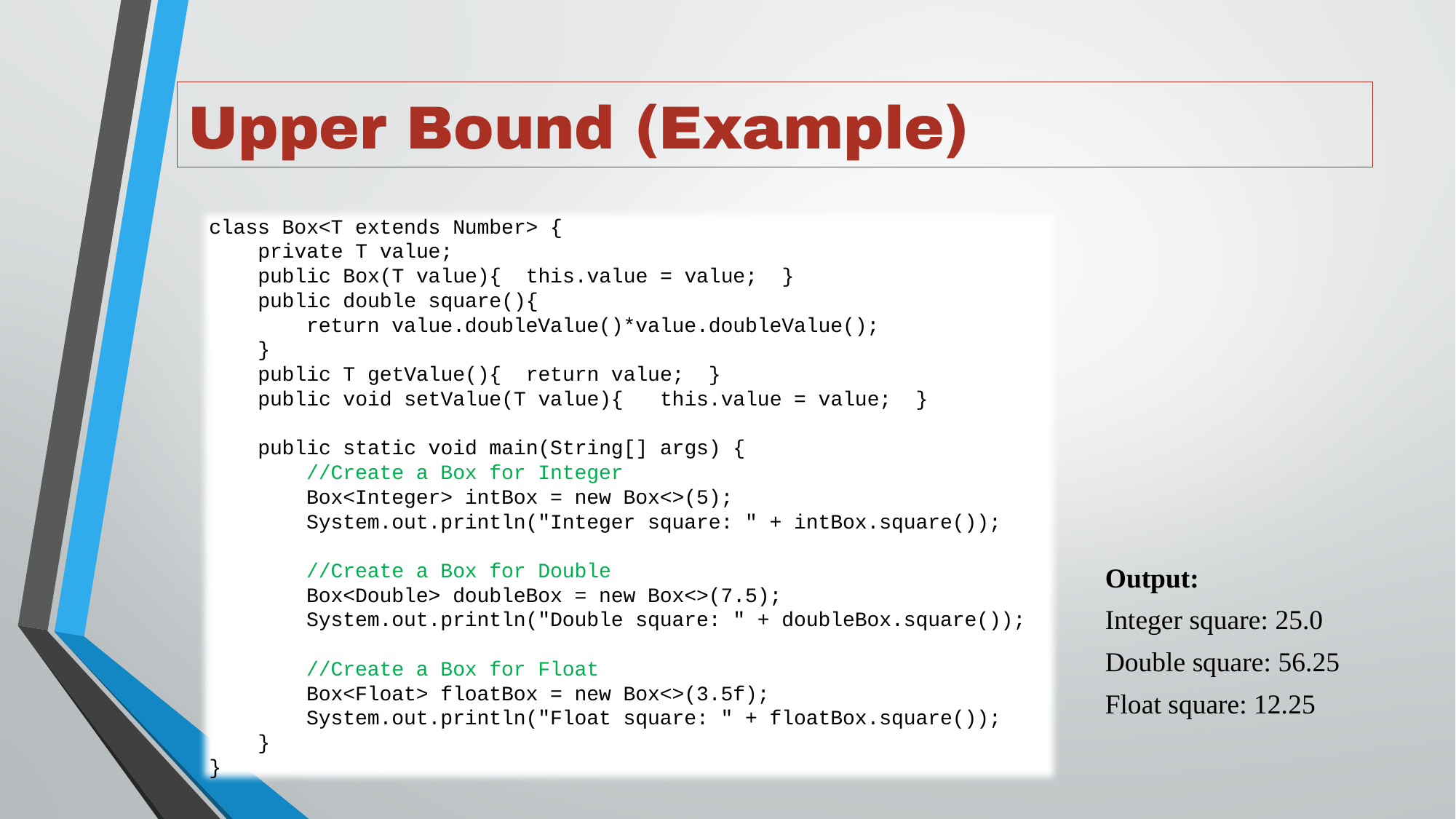

# Upper Bound (Example)
class Box<T extends Number> {
    private T value;
    public Box(T value){  this.value = value;  }
    public double square(){
        return value.doubleValue()*value.doubleValue();
    }
    public T getValue(){  return value;  }
    public void setValue(T value){   this.value = value;  }

    public static void main(String[] args) {
        //Create a Box for Integer
        Box<Integer> intBox = new Box<>(5);
        System.out.println("Integer square: " + intBox.square());

        //Create a Box for Double
        Box<Double> doubleBox = new Box<>(7.5);
        System.out.println("Double square: " + doubleBox.square());

        //Create a Box for Float
        Box<Float> floatBox = new Box<>(3.5f);
        System.out.println("Float square: " + floatBox.square());
    }
}
Output:
Integer square: 25.0
Double square: 56.25
Float square: 12.25